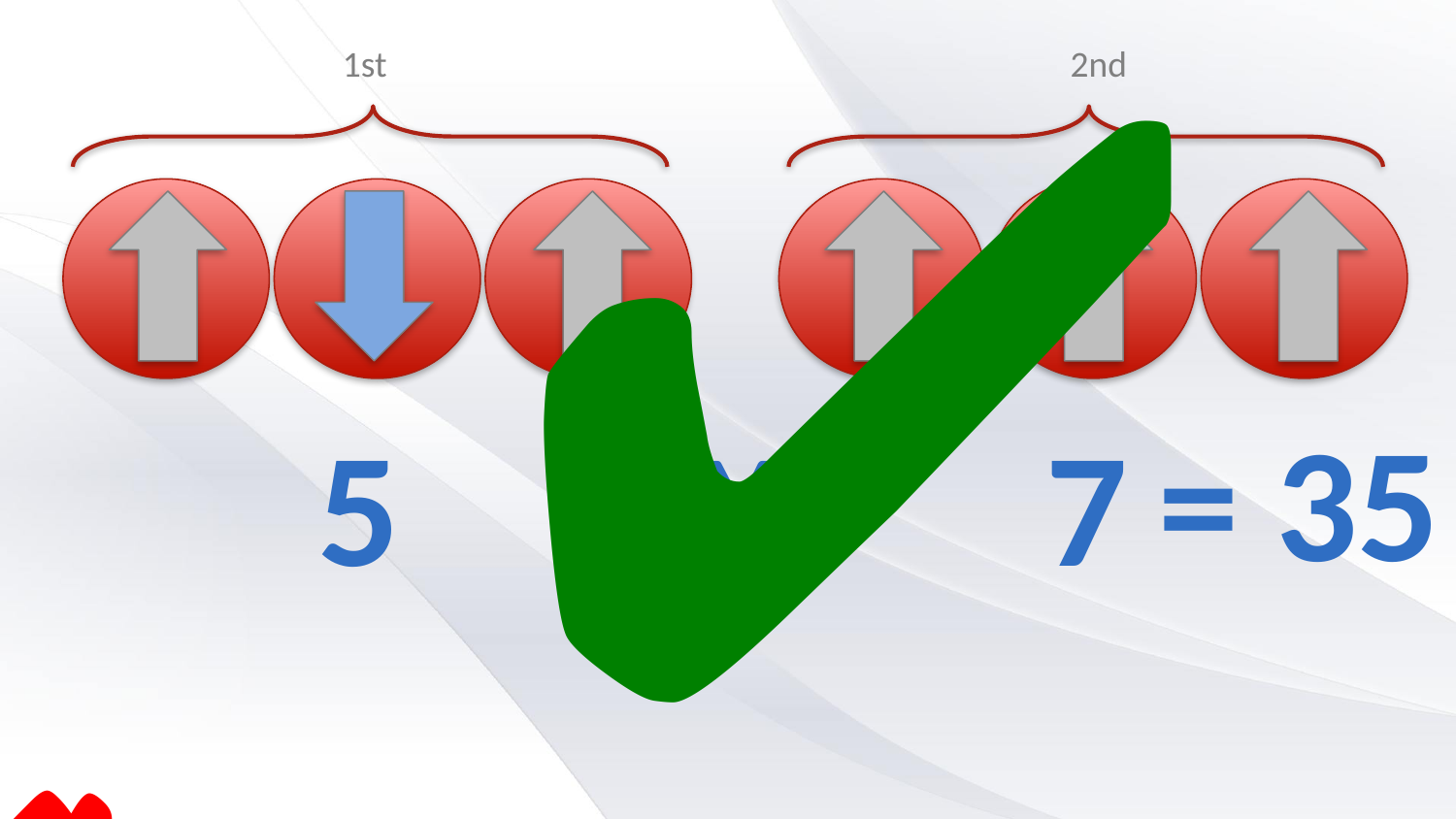

✔
1st
2nd

= 35
5
x
7
✗